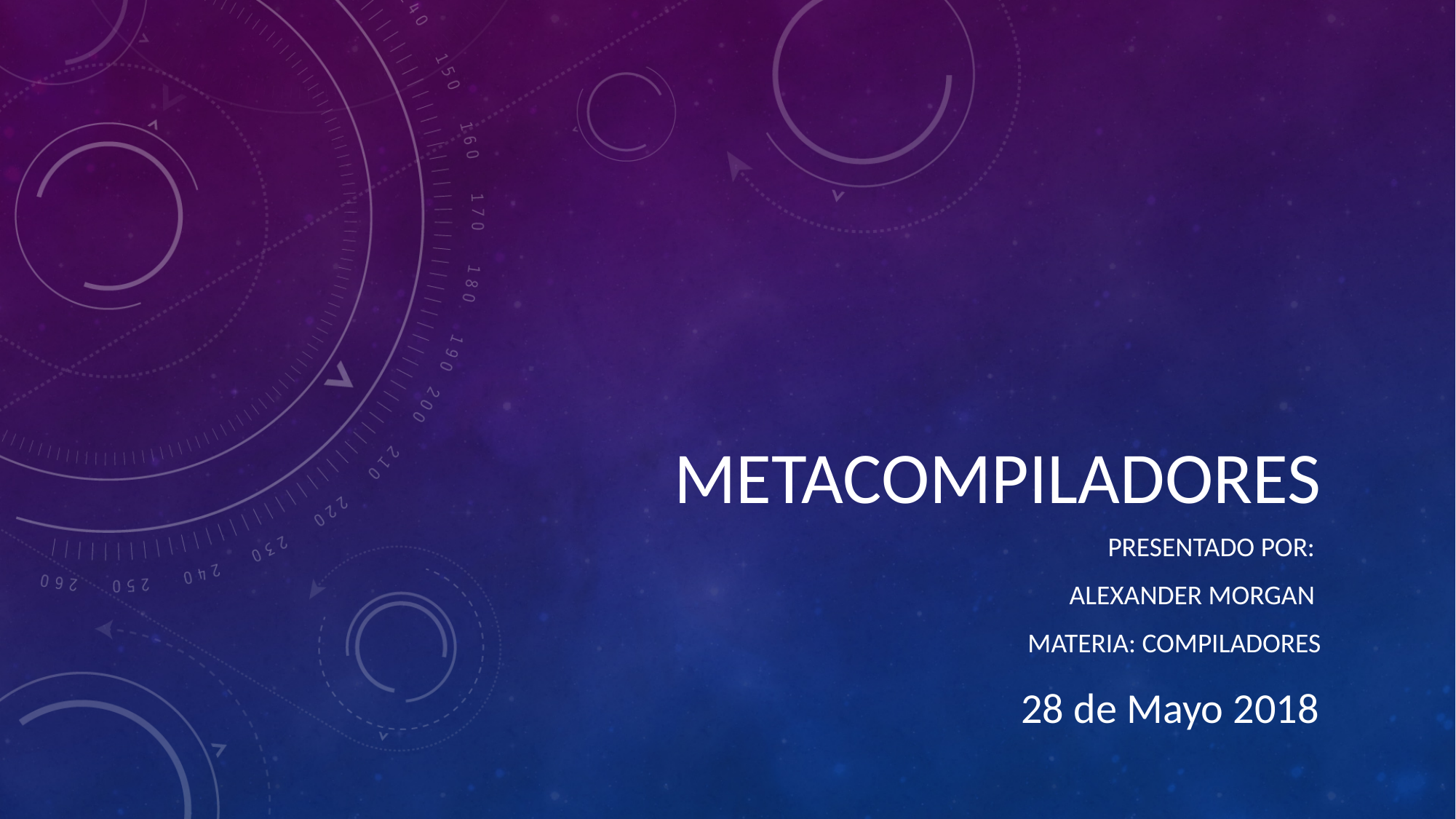

# Metacompiladores
Presentado por:
Alexander Morgan
Materia: Compiladores
28 de Mayo 2018